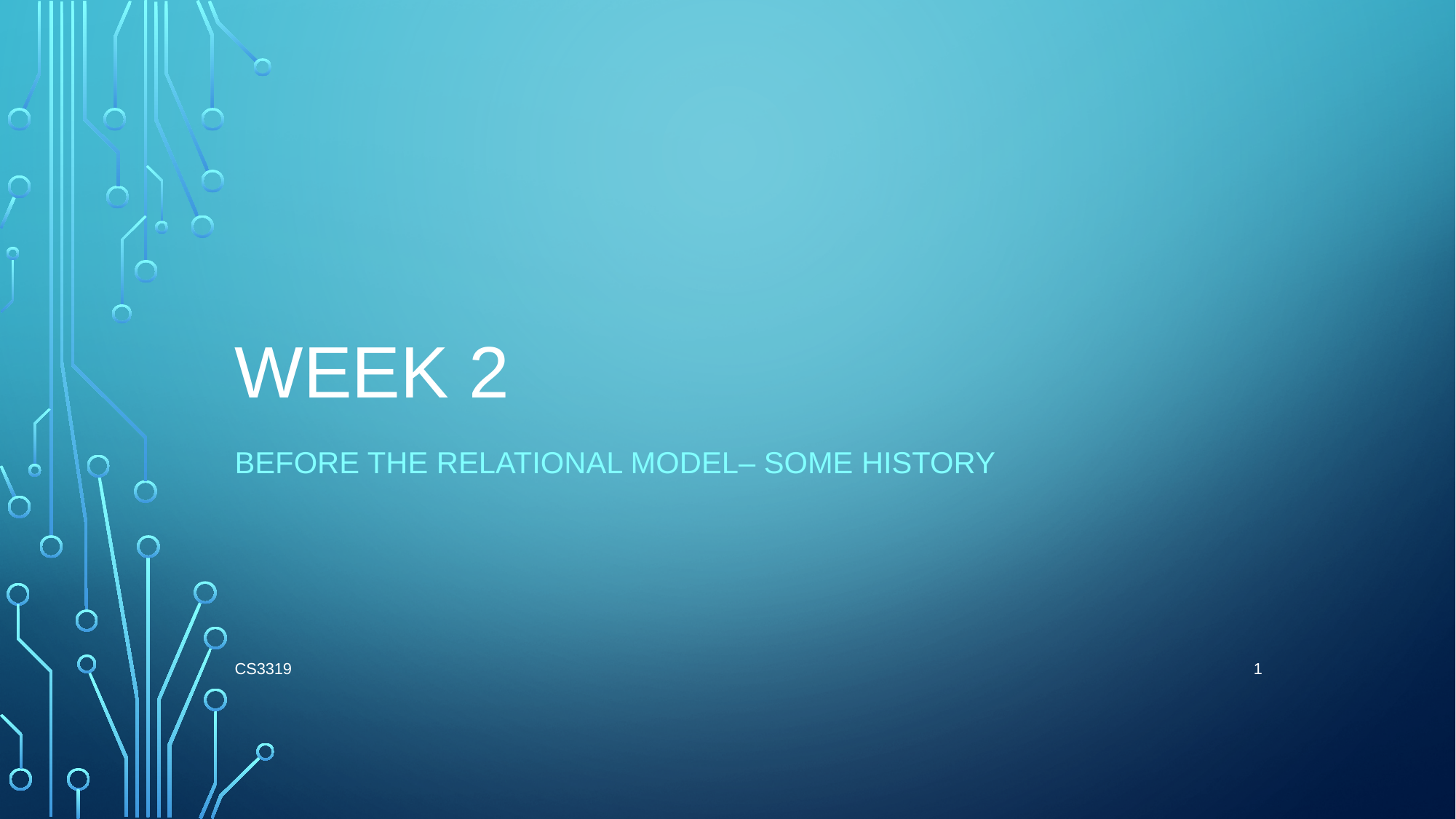

# Week 2
BEFORE THE Relational moDEL– Some History
1
CS3319